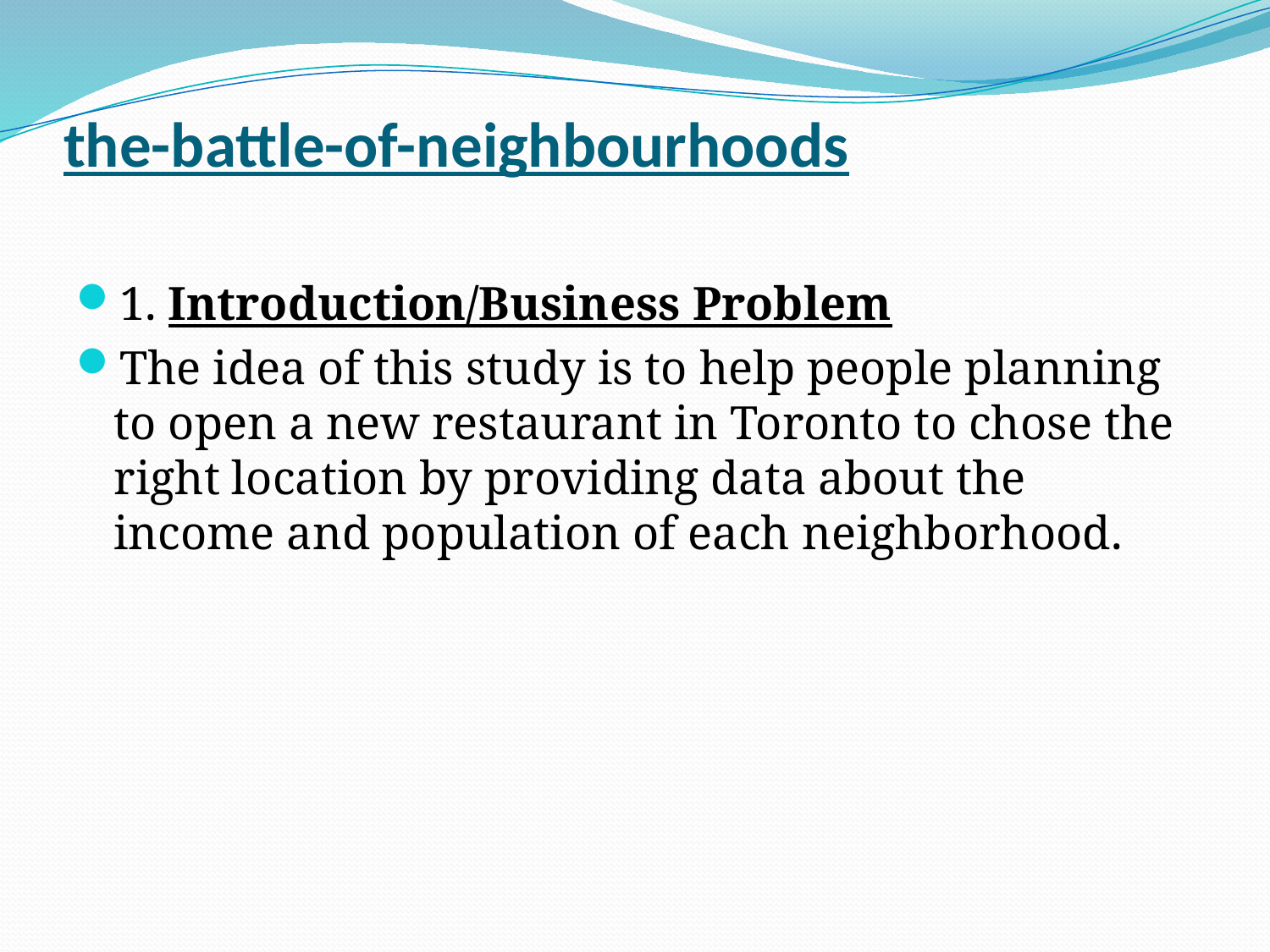

# the-battle-of-neighbourhoods
1. Introduction/Business Problem
The idea of this study is to help people planning to open a new restaurant in Toronto to chose the right location by providing data about the income and population of each neighborhood.